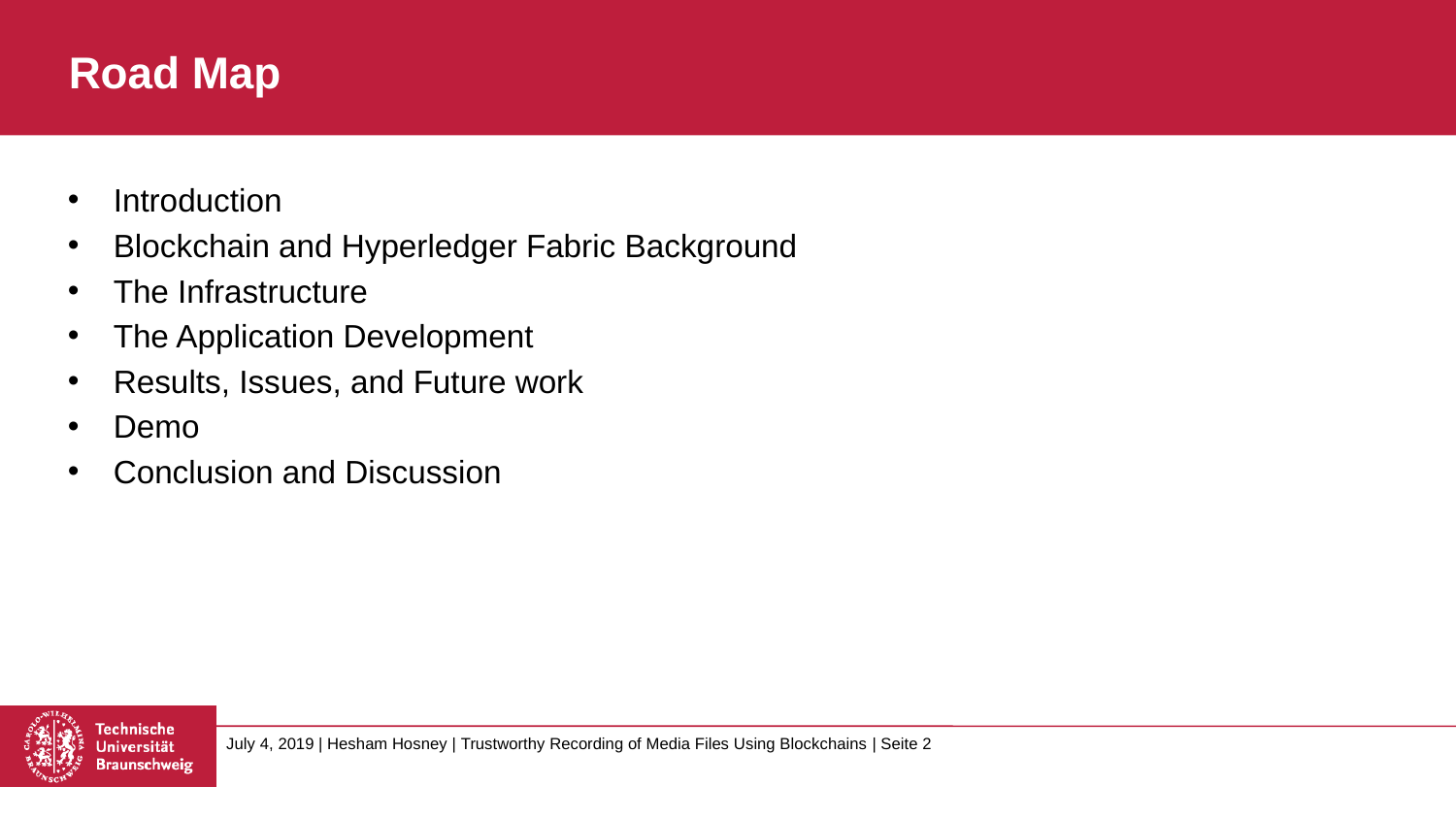

# Road Map
Introduction
Blockchain and Hyperledger Fabric Background
The Infrastructure
The Application Development
Results, Issues, and Future work
Demo
Conclusion and Discussion